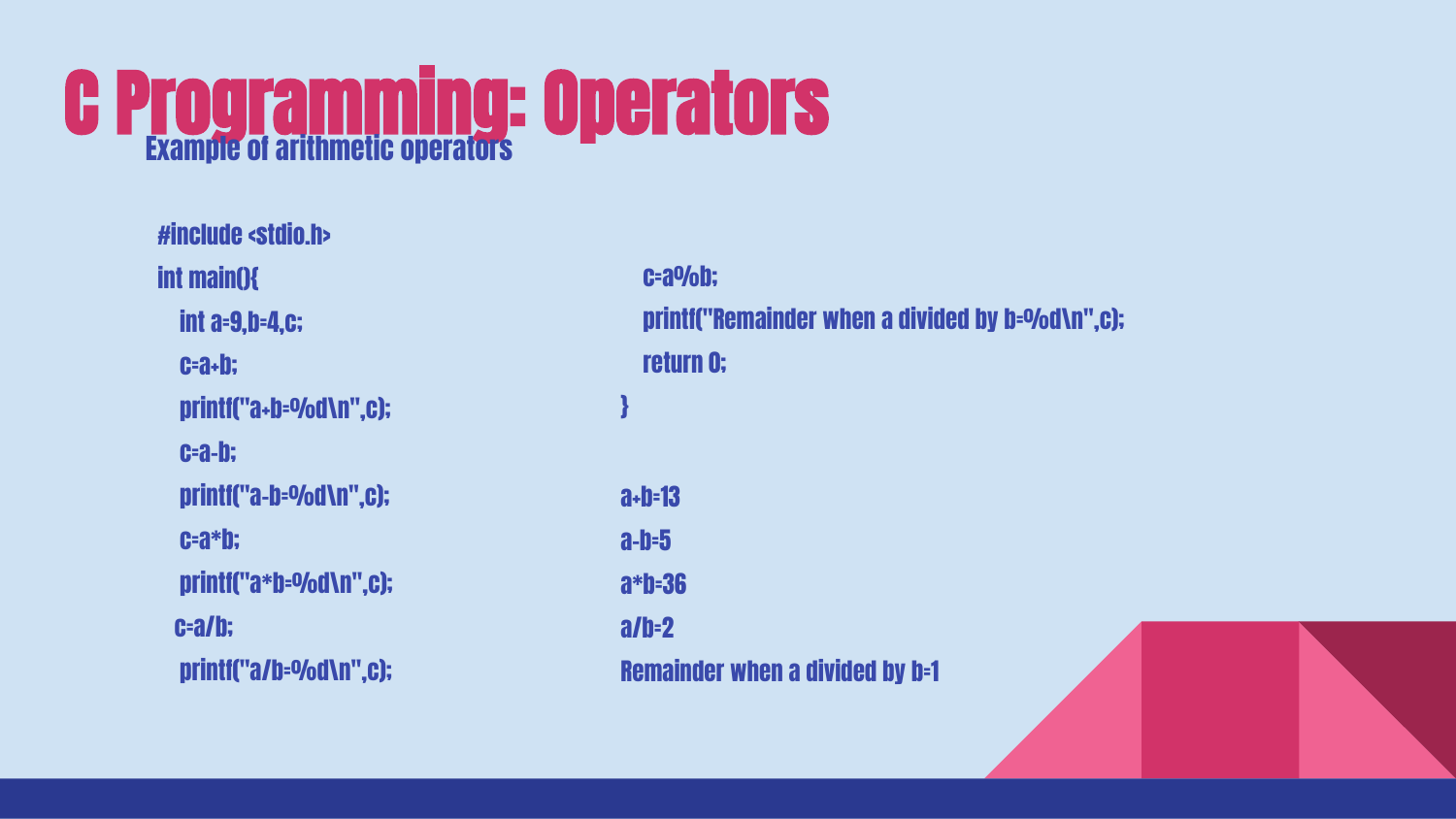

# C Programming: Operators

Example of arithmetic operators

#include <stdio.h>
int main(){
    int a=9,b=4,c;
    c=a+b;
    printf("a+b=%d\n",c);
    c=a-b;
    printf("a-b=%d\n",c);
    c=a*b;
    printf("a*b=%d\n",c);
   c=a/b;
    printf("a/b=%d\n",c);
    c=a%b;
    printf("Remainder when a divided by b=%d\n",c);
    return 0;
}
a+b=13
a-b=5
a*b=36
a/b=2
Remainder when a divided by b=1